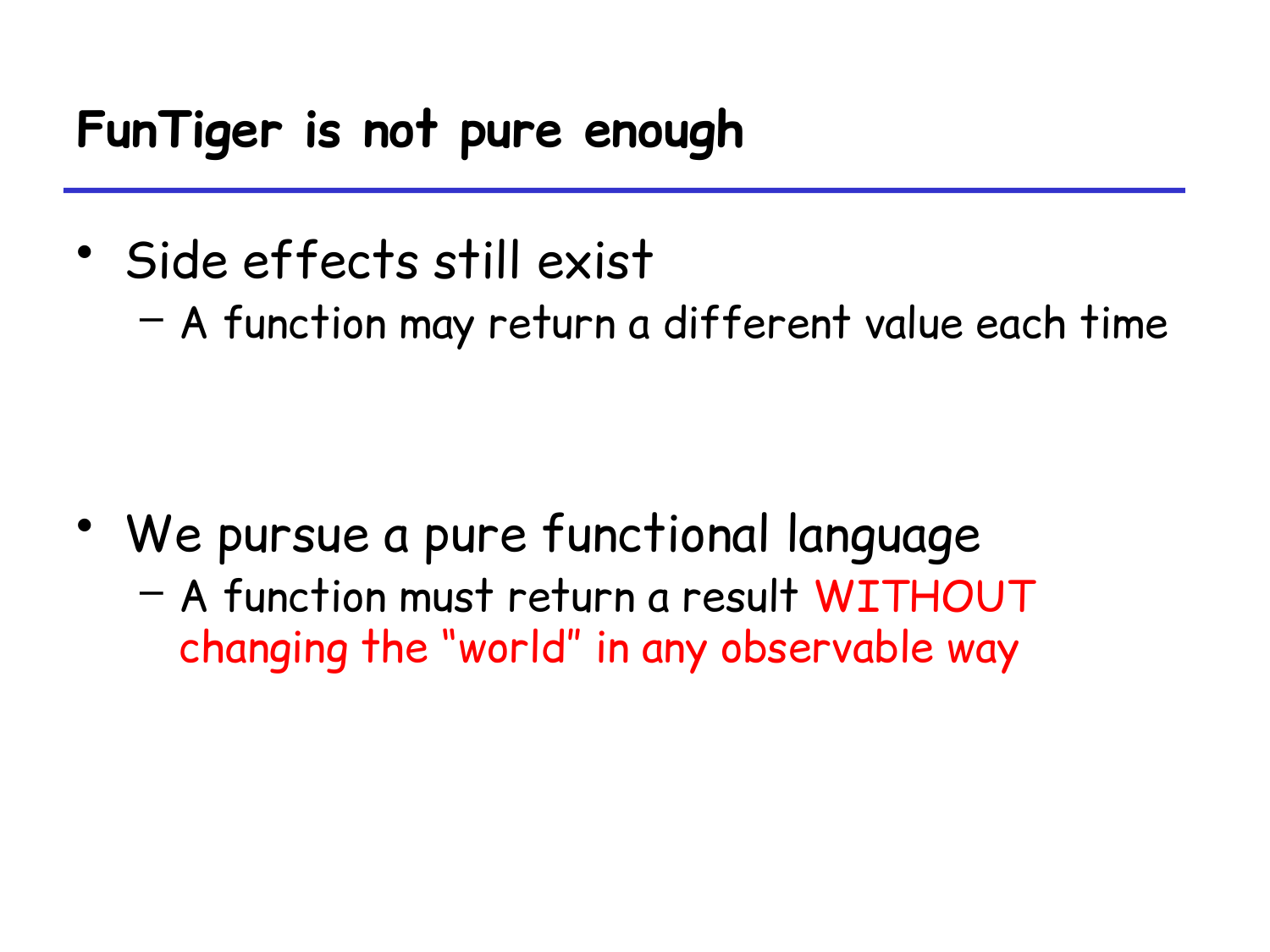

# FunTiger is not pure enough
Side effects still exist
A function may return a different value each time

We pursue a pure functional language
A function must return a result WITHOUT changing the “world” in any observable way
28